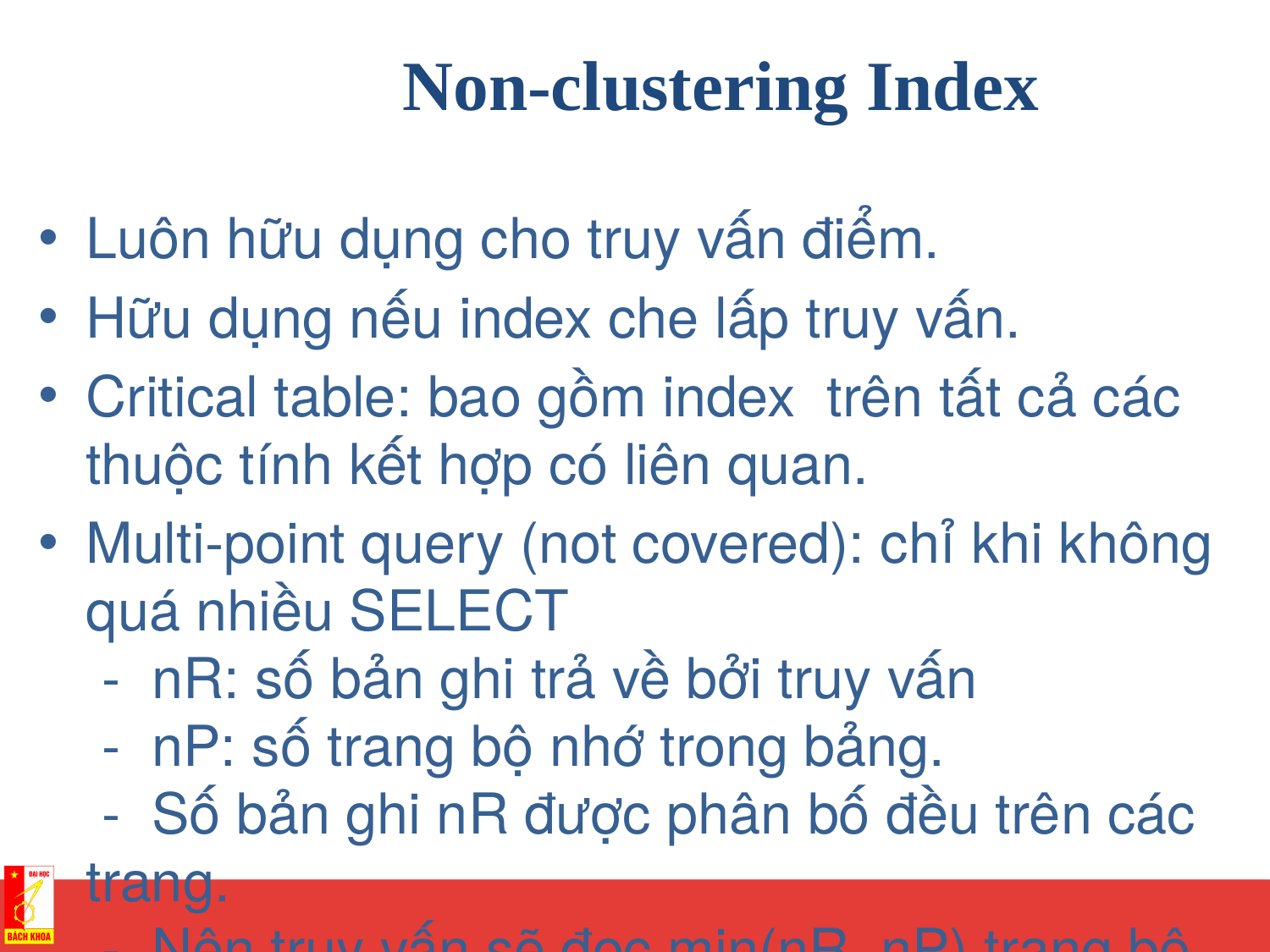

#
Non-clustering Index
Luôn hữu dụng cho truy vấn điểm.
Hữu dụng nếu index che lấp truy vấn.
Critical table: bao gồm index  trên tất cả các thuộc tính kết hợp có liên quan.
Multi-point query (not covered): chỉ khi không quá nhiều SELECT
 -  nR: số bản ghi trả về bởi truy vấn
 -  nP: số trang bộ nhớ trong bảng.
 -  Số bản ghi nR được phân bố đều trên các trang.
 -  Nên truy vấn sẽ đọc min(nR, nP) trang bộ nhớ.
Index có thể làm chậm: nhiều SELECT trong truy vấn multi-point
 -  Quét là phép nhanh hơn là truy xuất vào tất cả các trabg với index.
 -  Nên nR nhỏ hơn đáng kể so với nP.